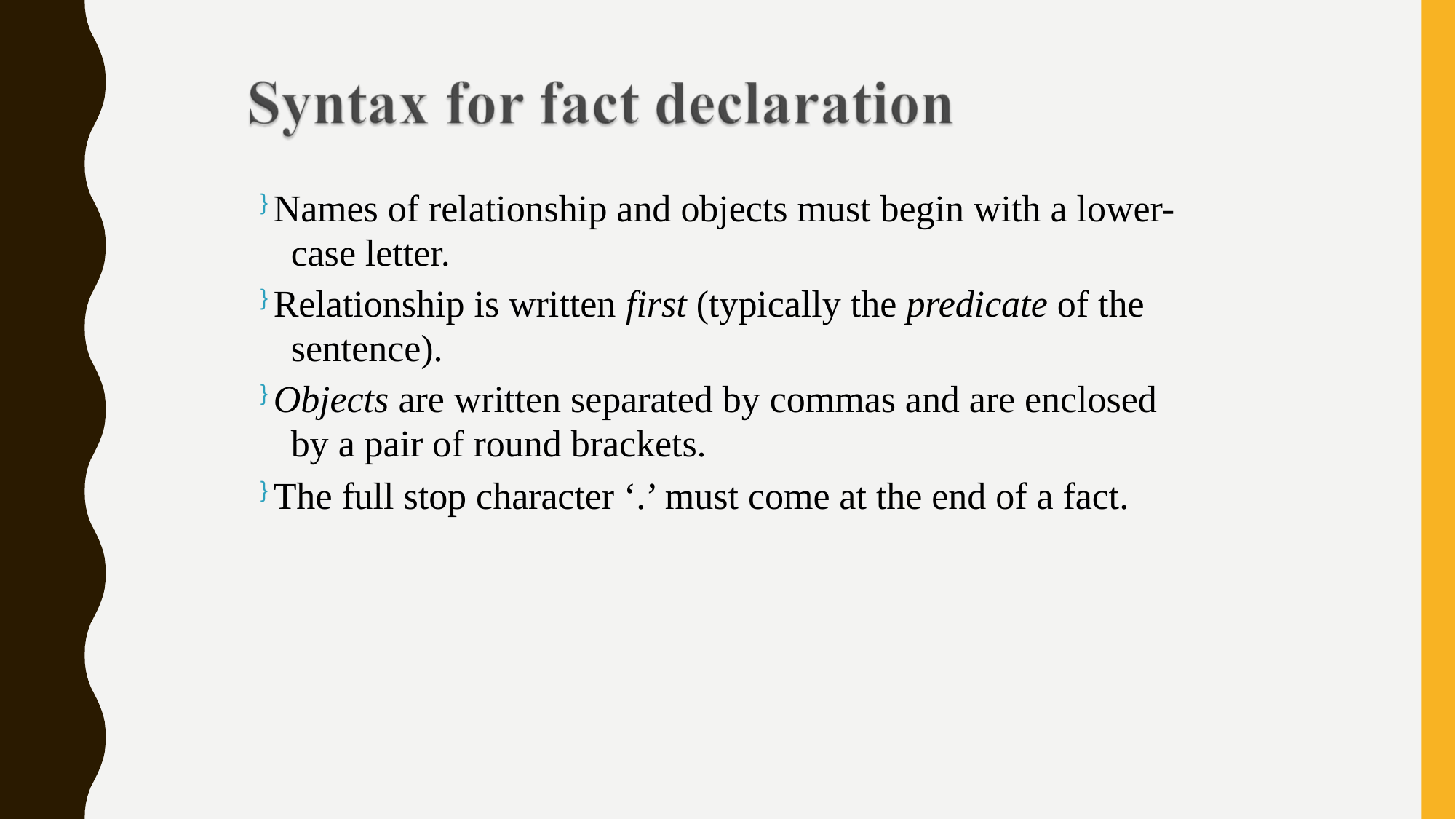

} Names of relationship and objects must begin with a lower-  case letter.
} Relationship is written first (typically the predicate of the  sentence).
} Objects are written separated by commas and are enclosed  by a pair of round brackets.
} The full stop character ‘.’ must come at the end of a fact.